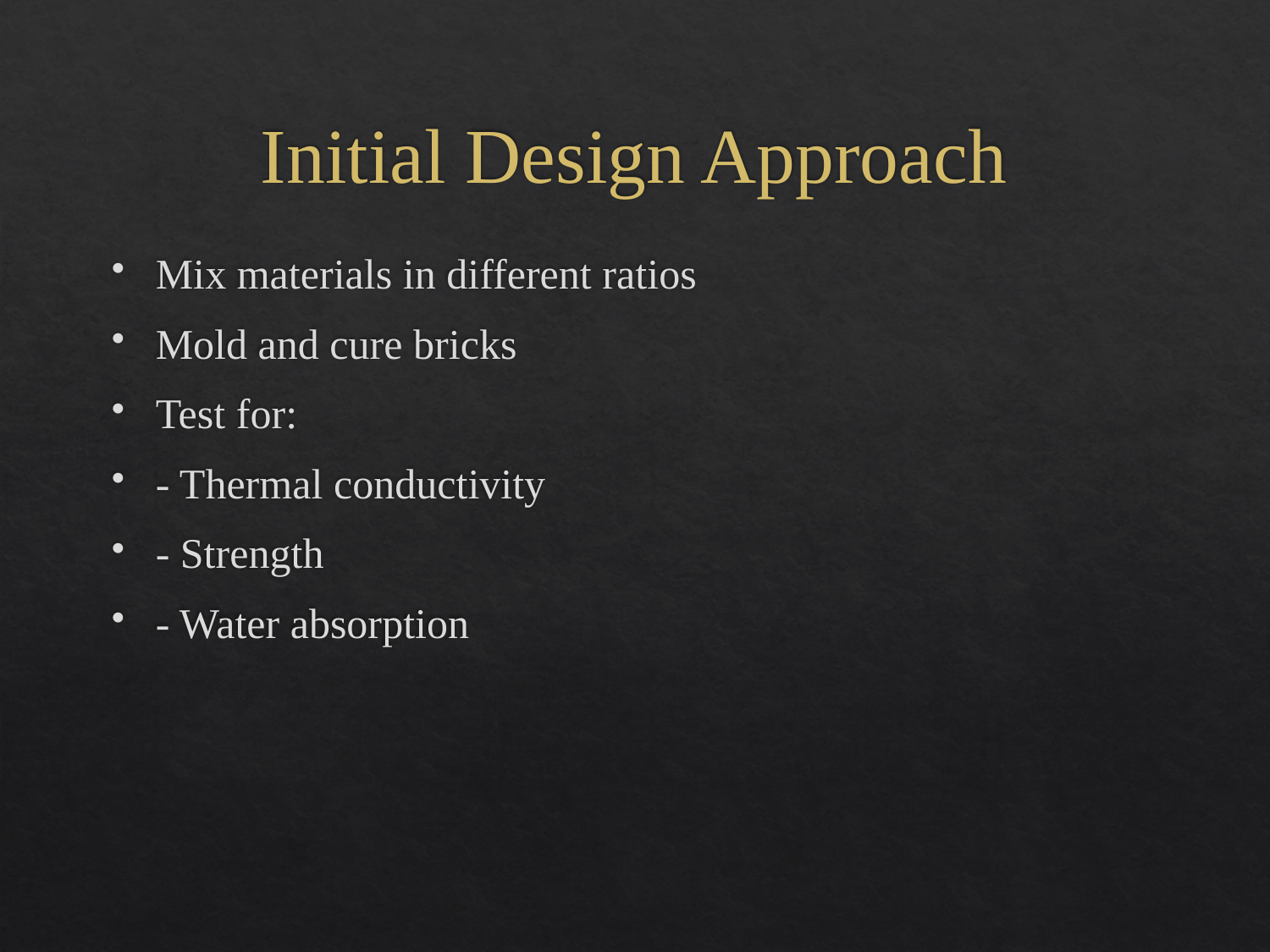

# Initial Design Approach
Mix materials in different ratios
Mold and cure bricks
Test for:
- Thermal conductivity
- Strength
- Water absorption